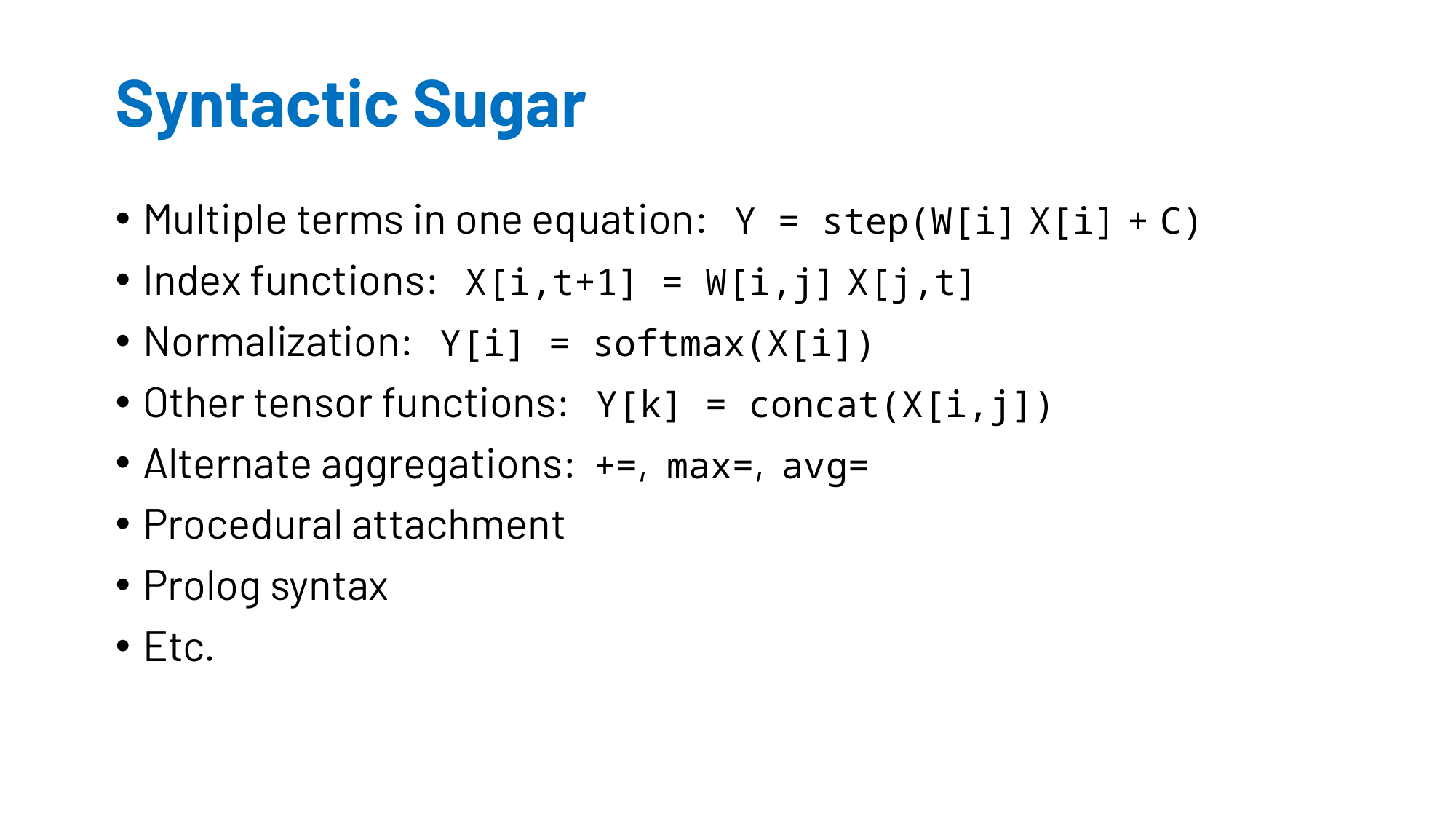

# Syntactic Sugar
Multiple terms in one equation:   Y = step(W[i] X[i] + C)
Index functions:   X[i,t+1] = W[i,j] X[j,t]
Normalization:   Y[i] = softmax(X[i])
Other tensor functions:   Y[k] = concat(X[i,j])
Alternate aggregations:  +=,  max=,  avg=
Procedural attachment
Prolog syntax
Etc.